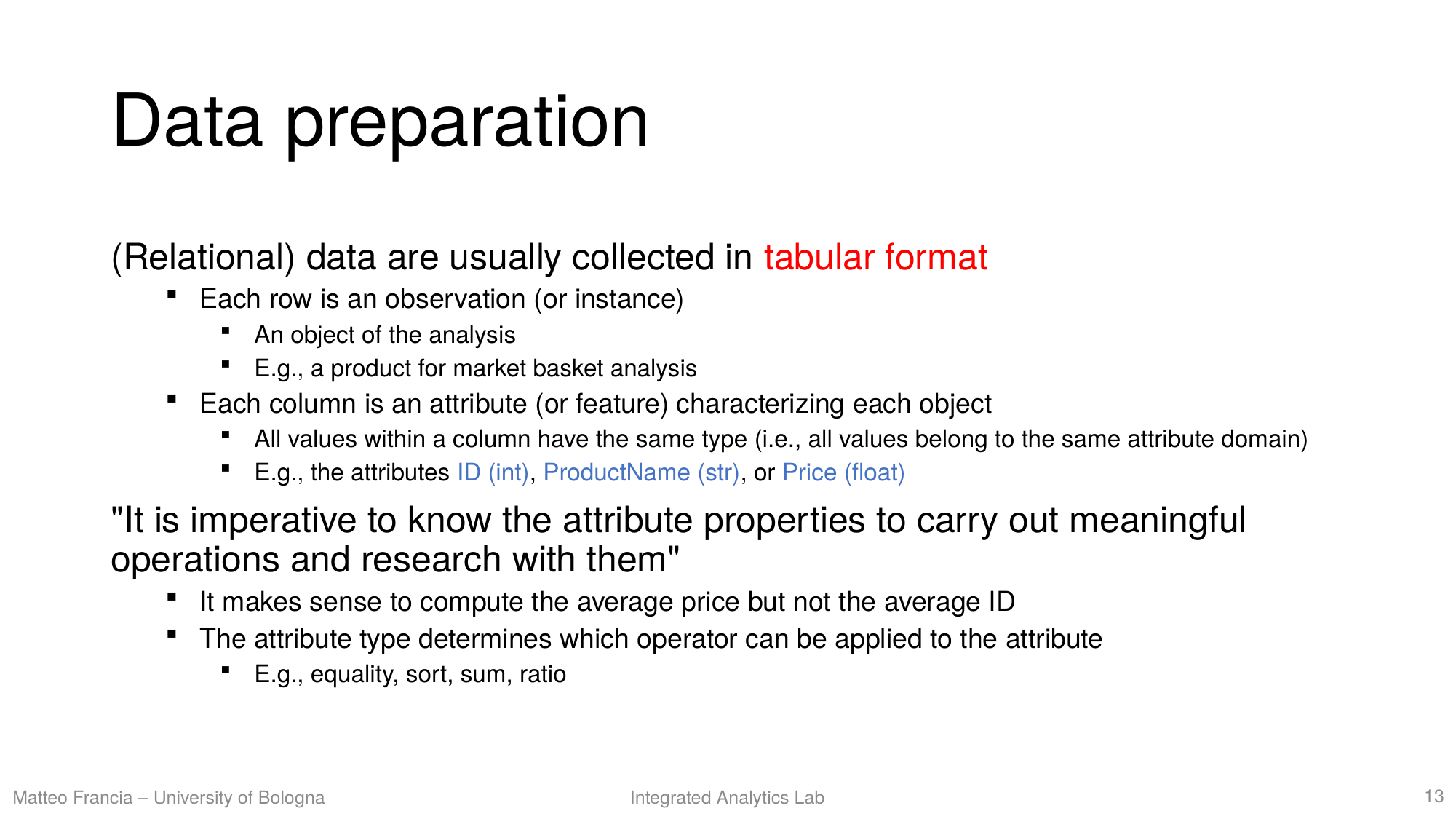

# Data preparation
(Relational) data are usually collected in tabular format
Each row is an observation (or instance)
An object of the analysis
E.g., a product for market basket analysis
Each column is an attribute (or feature) characterizing each object
All values within a column have the same type (i.e., all values belong to the same attribute domain)
E.g., the attributes ID (int), ProductName (str), or Price (float)
"It is imperative to know the attribute properties to carry out meaningful operations and research with them"
It makes sense to compute the average price but not the average ID
The attribute type determines which operator can be applied to the attribute
E.g., equality, sort, sum, ratio

13
Matteo Francia – University of Bologna